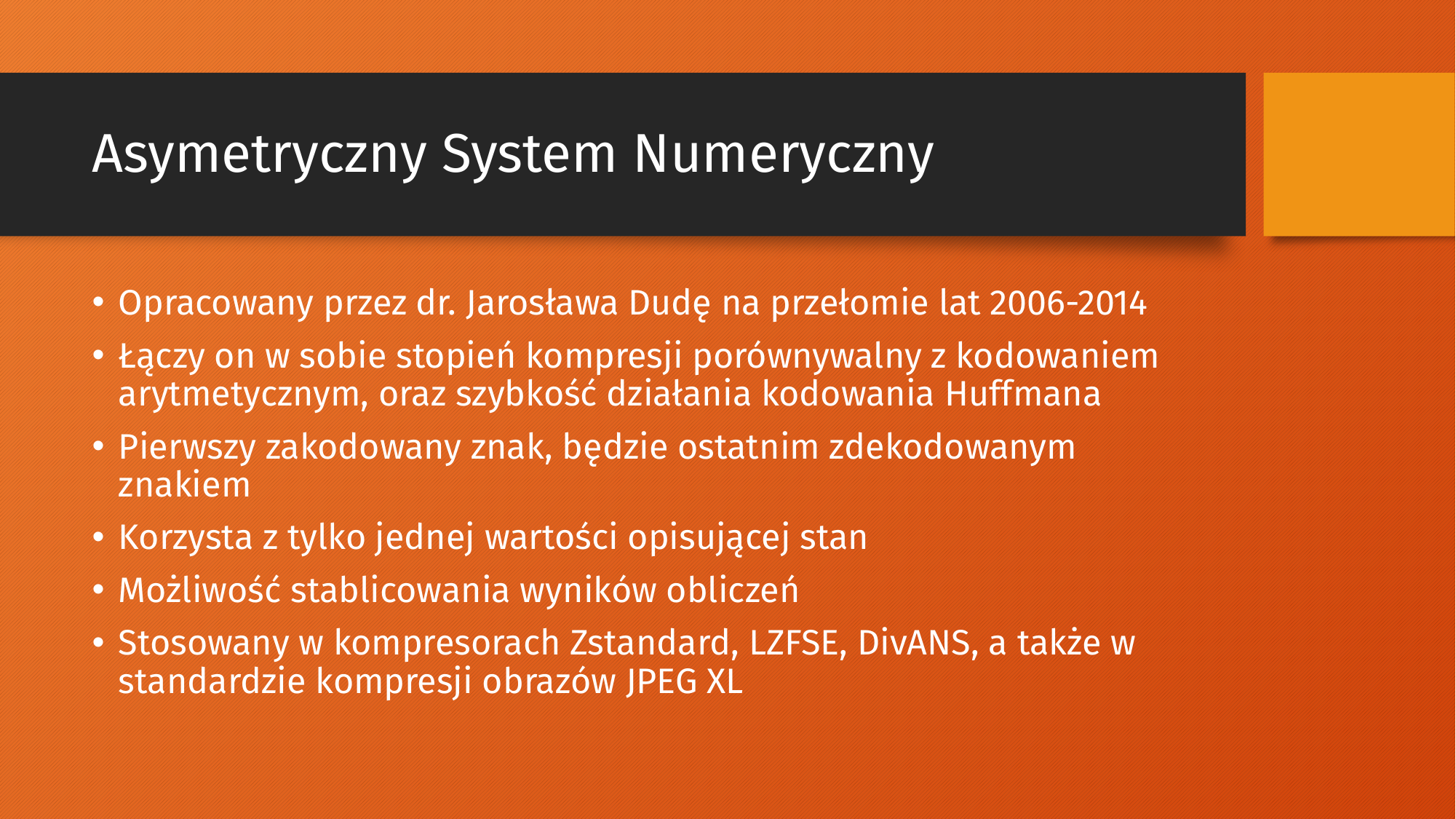

# Asymetryczny System Numeryczny
Opracowany przez dr. Jarosława Dudę na przełomie lat 2006-2014
Łączy on w sobie stopień kompresji porównywalny z kodowaniem arytmetycznym, oraz szybkość działania kodowania Huffmana
Pierwszy zakodowany znak, będzie ostatnim zdekodowanym znakiem
Korzysta z tylko jednej wartości opisującej stan
Możliwość stablicowania wyników obliczeń
Stosowany w kompresorach Zstandard, LZFSE, DivANS, a także w standardzie kompresji obrazów JPEG XL